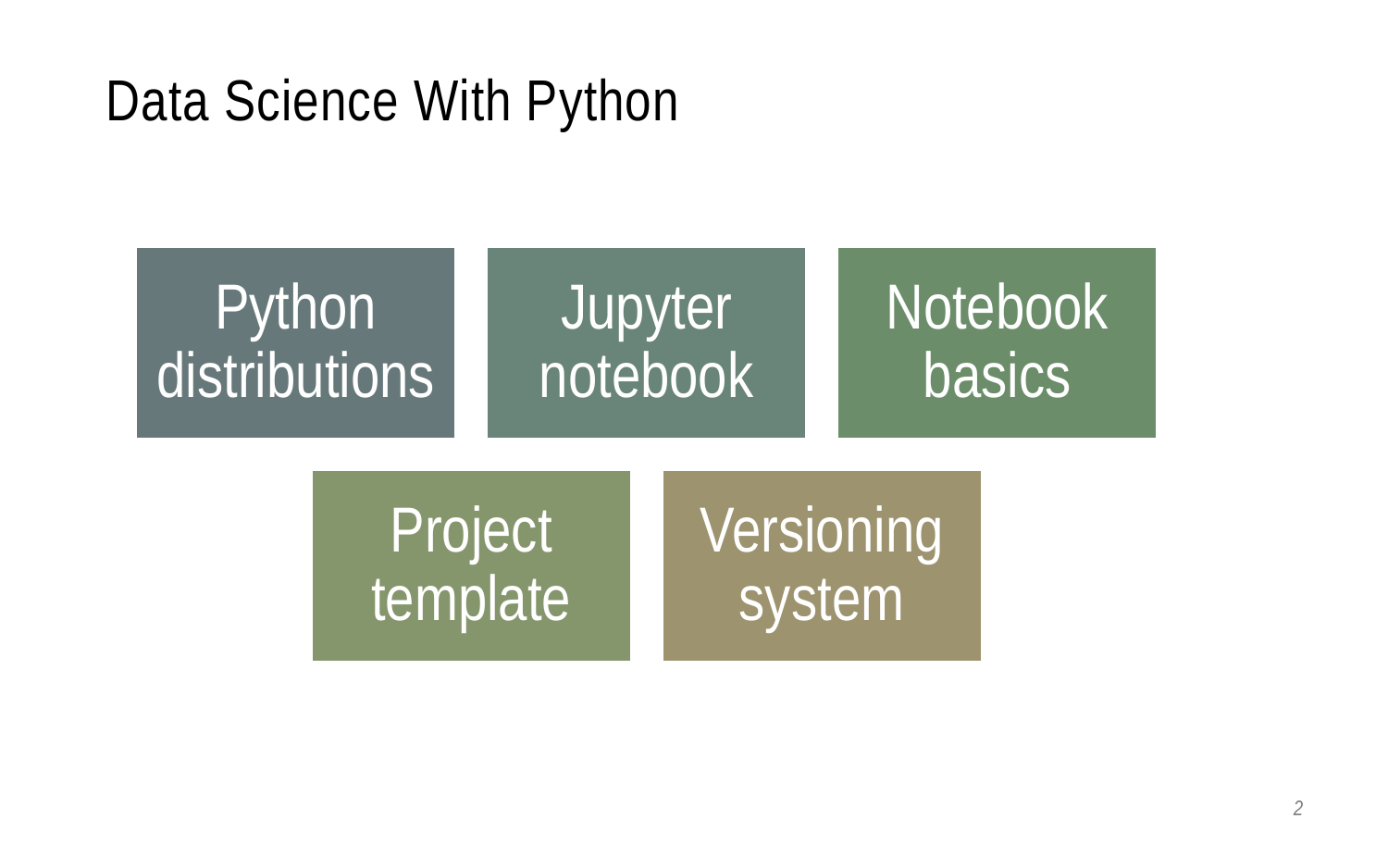

# Data Science With Python

Python distributions
Jupyter notebook
Notebook basics
Project template
Versioning system